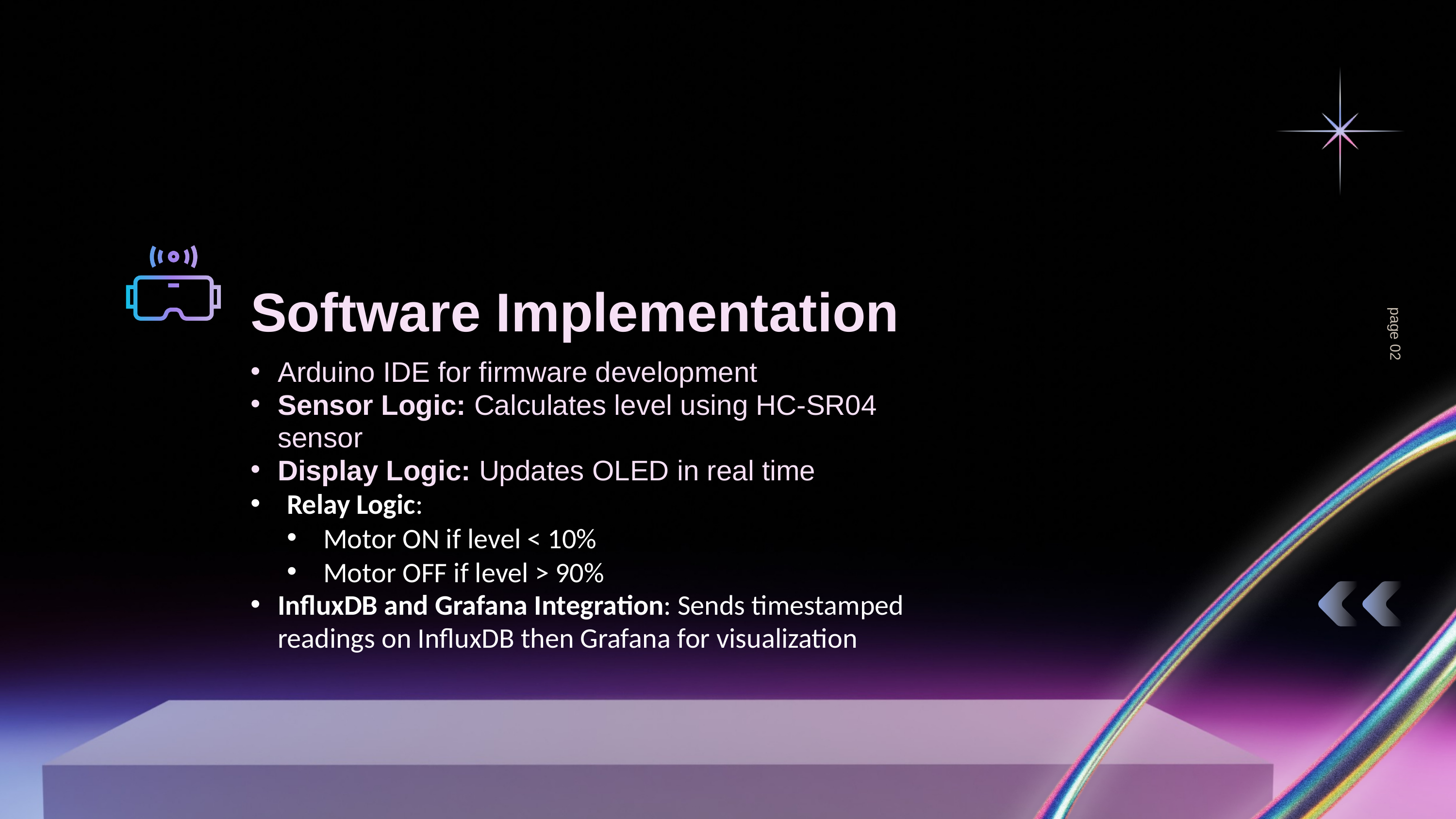

Software Implementation

page 02
Arduino IDE for firmware development
Sensor Logic: Calculates level using HC-SR04 sensor
Display Logic: Updates OLED in real time
Relay Logic:
Motor ON if level < 10%
Motor OFF if level > 90%
InfluxDB and Grafana Integration: Sends timestamped readings on InfluxDB then Grafana for visualization